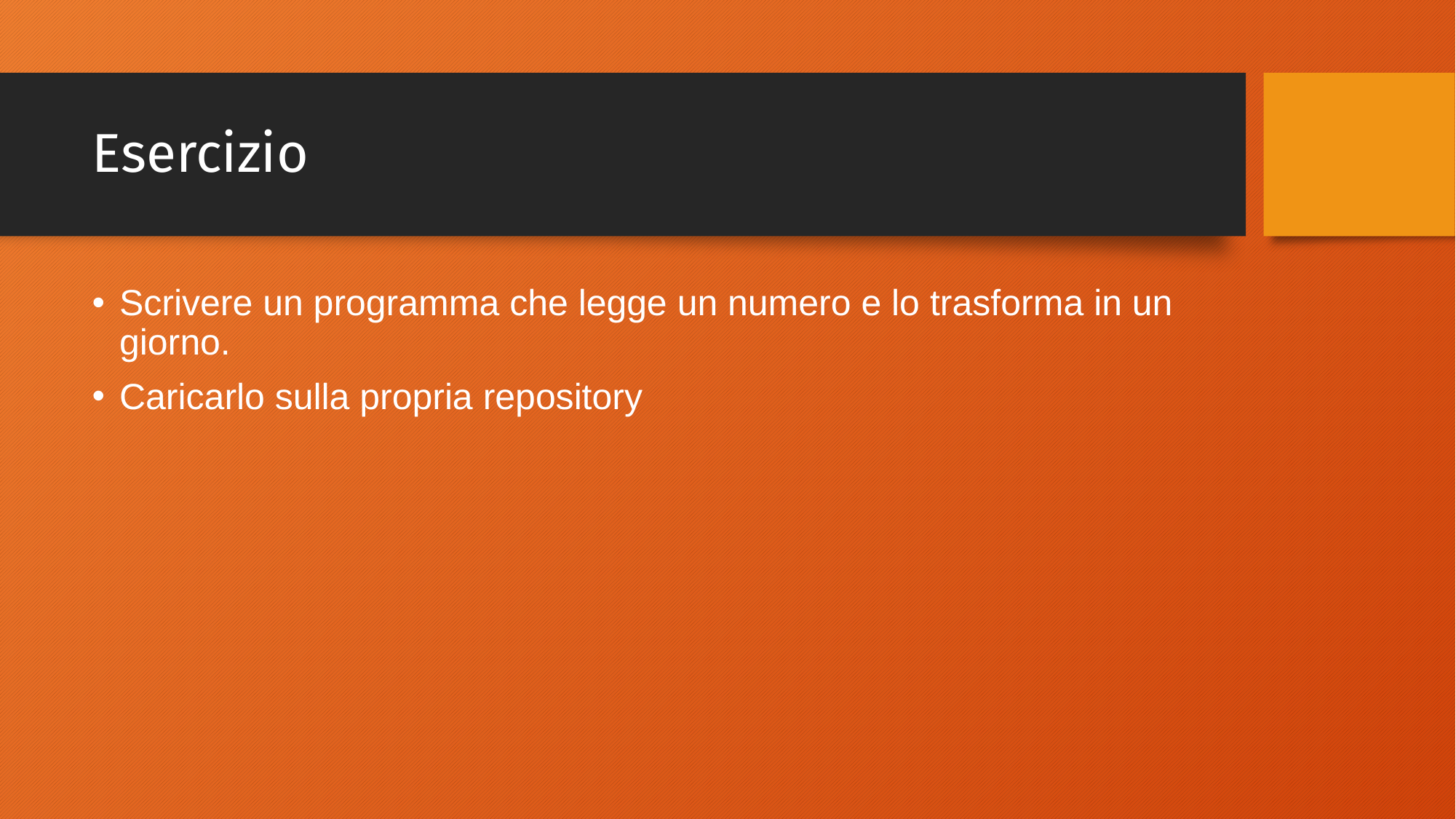

# Esercizio
Scrivere un programma che legge un numero e lo trasforma in un giorno.
Caricarlo sulla propria repository